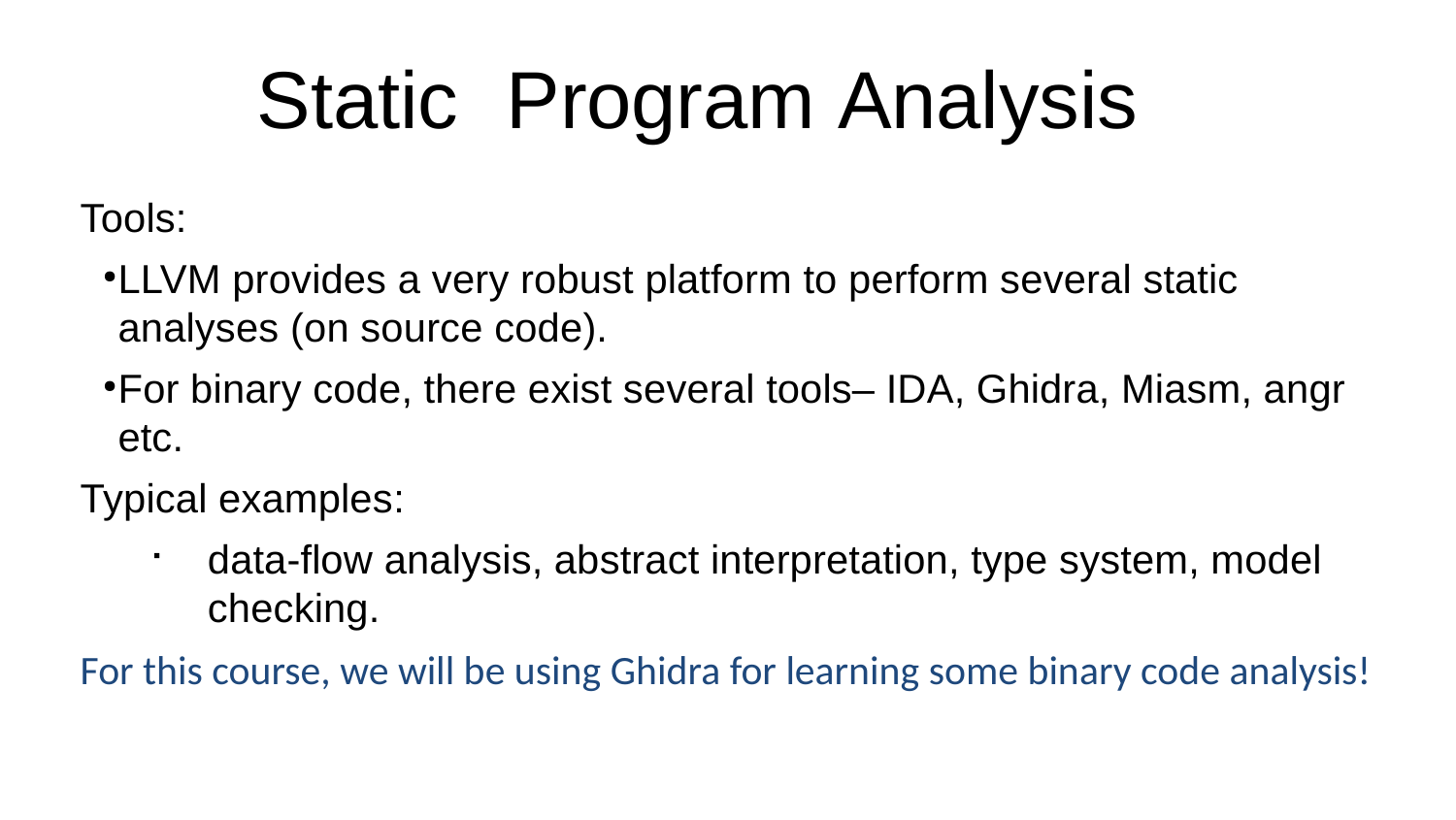

# Static	Program Analysis
Tools:
LLVM provides a very robust platform to perform several static analyses (on source code).
For binary code, there exist several tools– IDA, Ghidra, Miasm, angr etc.
Typical examples:
data-flow analysis, abstract interpretation, type system, model checking.
For this course, we will be using Ghidra for learning some binary code analysis!